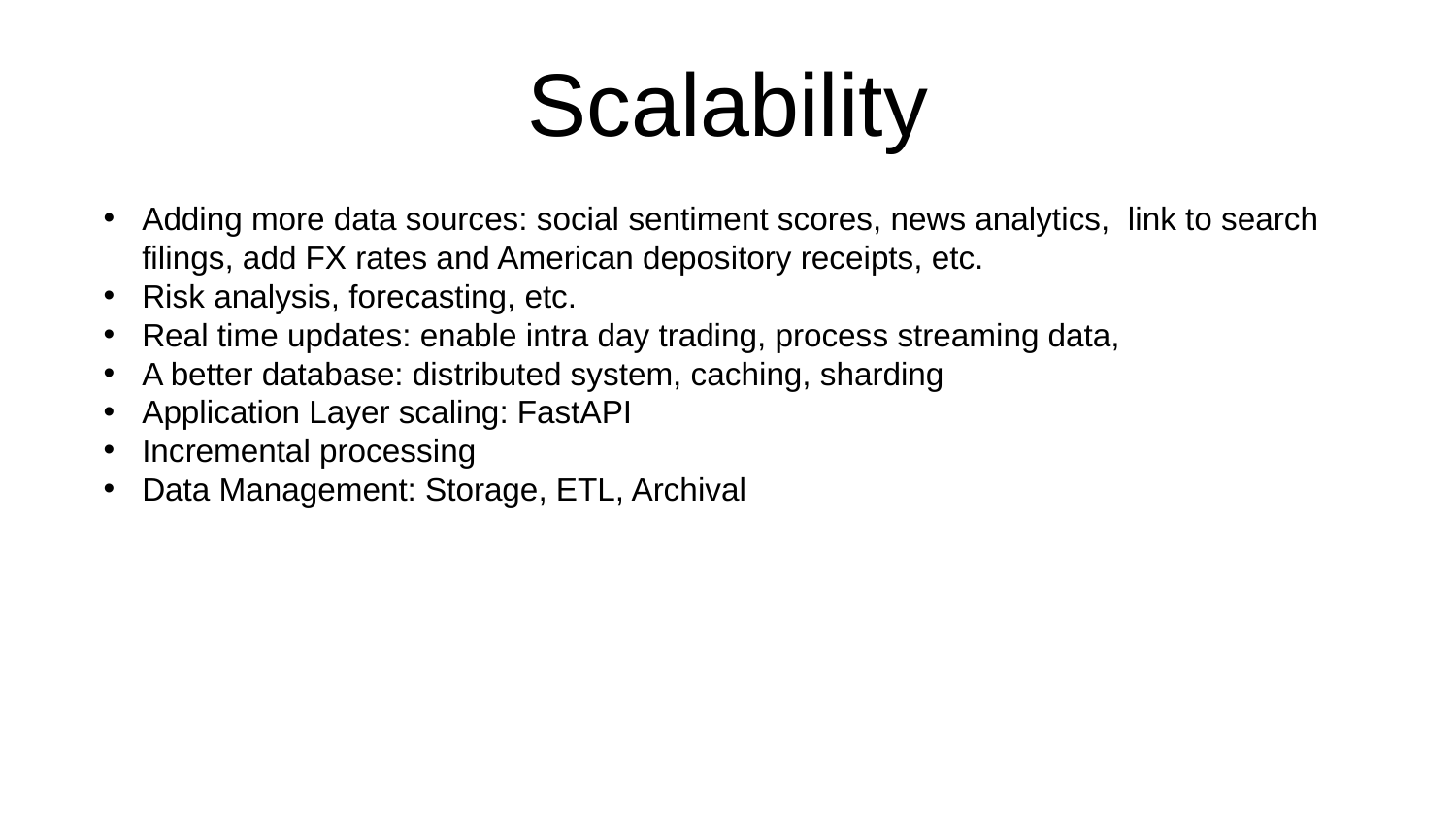

# Scalability
Adding more data sources: social sentiment scores, news analytics,  link to search filings, add FX rates and American depository receipts, etc.
Risk analysis, forecasting, etc.
Real time updates: enable intra day trading, process streaming data,
A better database: distributed system, caching, sharding
Application Layer scaling: FastAPI
Incremental processing
Data Management: Storage, ETL, Archival